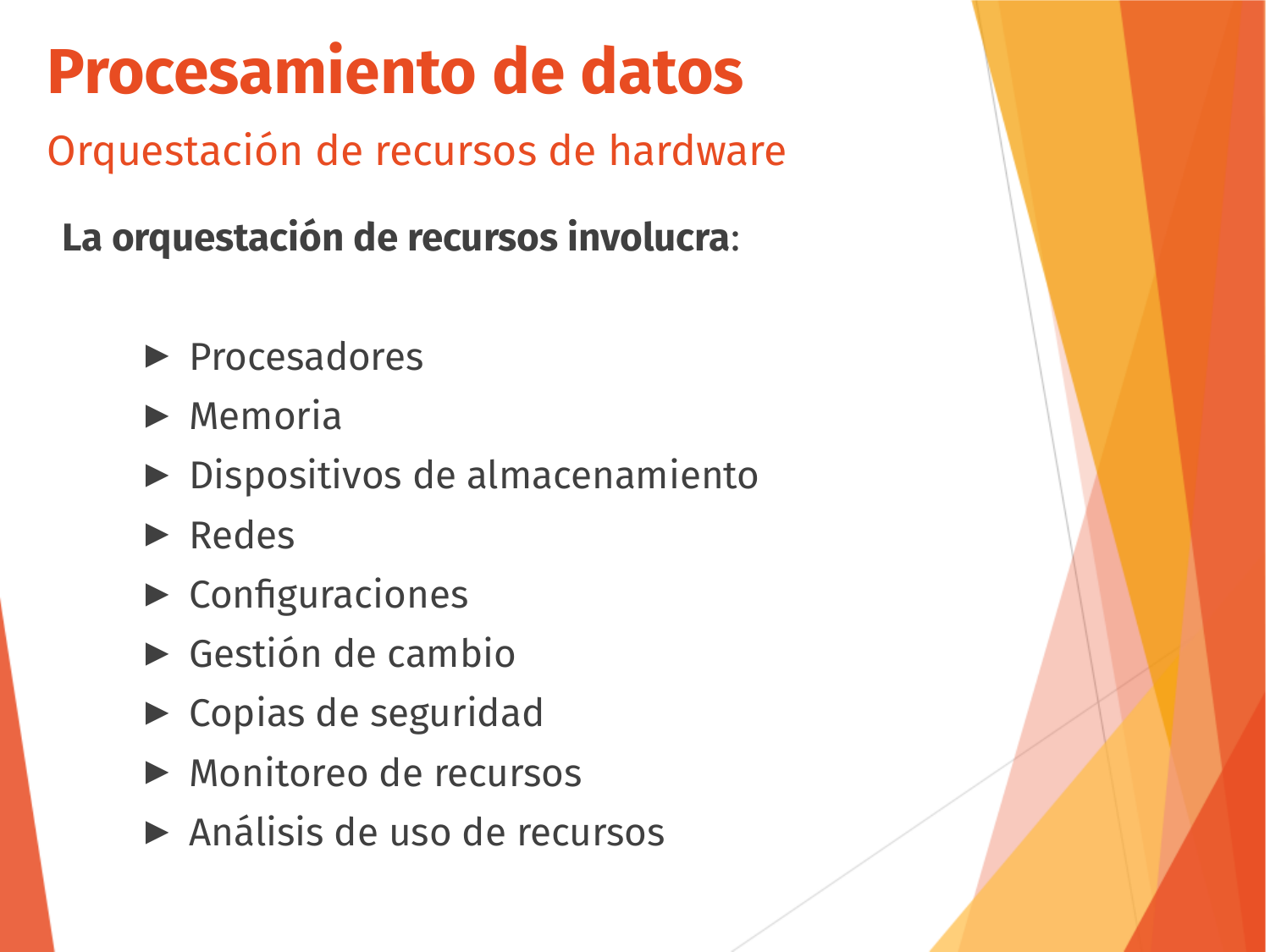

Procesamiento de datos
Orquestación de recursos de hardware
La orquestación de recursos involucra:

Procesadores
Memoria
Dispositivos de almacenamiento
Redes
Configuraciones
Gestión de cambio
Copias de seguridad
Monitoreo de recursos
Análisis de uso de recursos